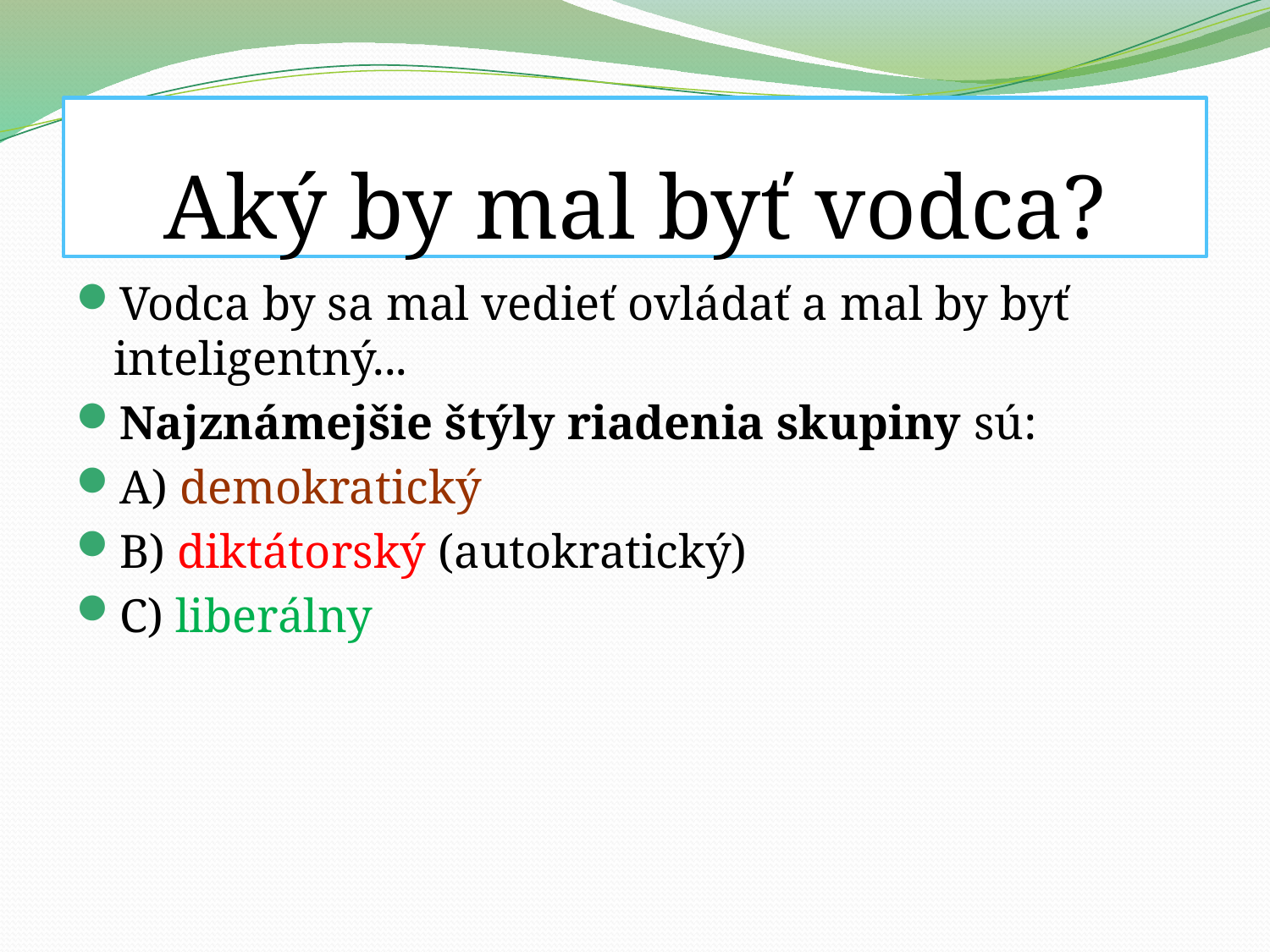

# Aký by mal byť vodca?
Vodca by sa mal vedieť ovládať a mal by byť inteligentný...
Najznámejšie štýly riadenia skupiny sú:
A) demokratický
B) diktátorský (autokratický)
C) liberálny